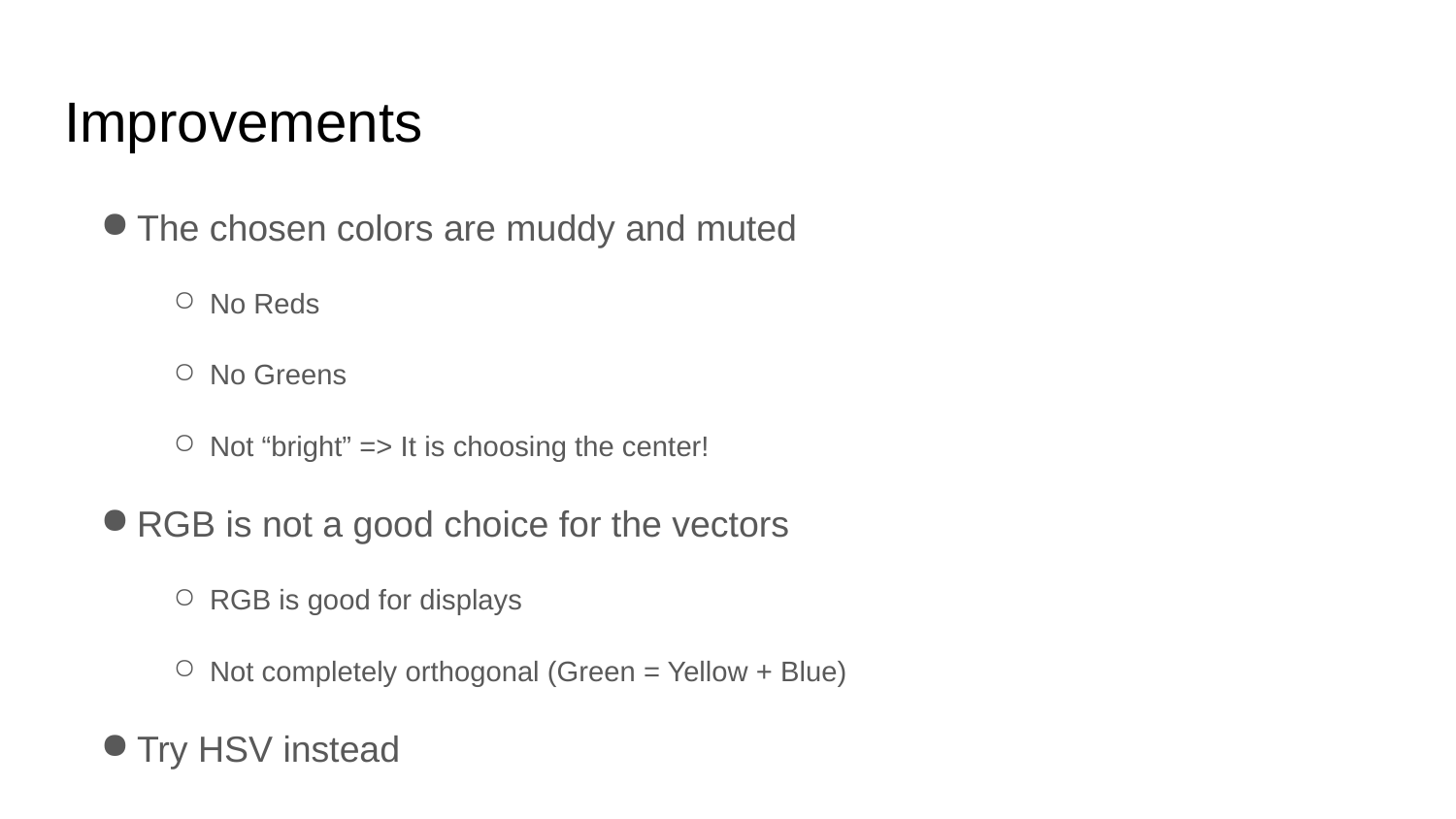

# Improvements
The chosen colors are muddy and muted
No Reds
No Greens
Not “bright” => It is choosing the center!
RGB is not a good choice for the vectors
RGB is good for displays
Not completely orthogonal (Green = Yellow + Blue)
Try HSV instead